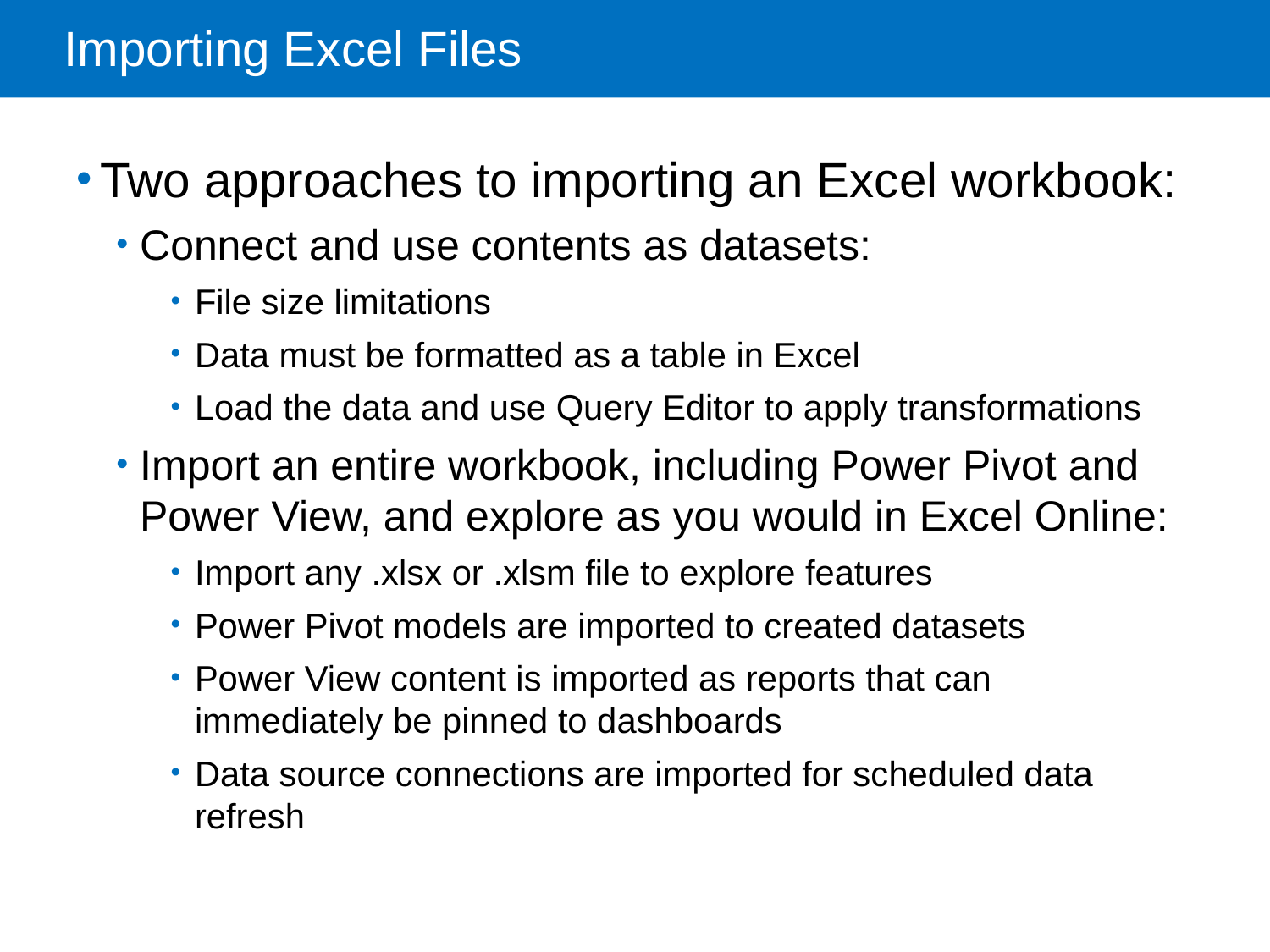

# Importing Excel Files
Two approaches to importing an Excel workbook:
Connect and use contents as datasets:
File size limitations
Data must be formatted as a table in Excel
Load the data and use Query Editor to apply transformations
Import an entire workbook, including Power Pivot and Power View, and explore as you would in Excel Online:
Import any .xlsx or .xlsm file to explore features
Power Pivot models are imported to created datasets
Power View content is imported as reports that can immediately be pinned to dashboards
Data source connections are imported for scheduled data refresh